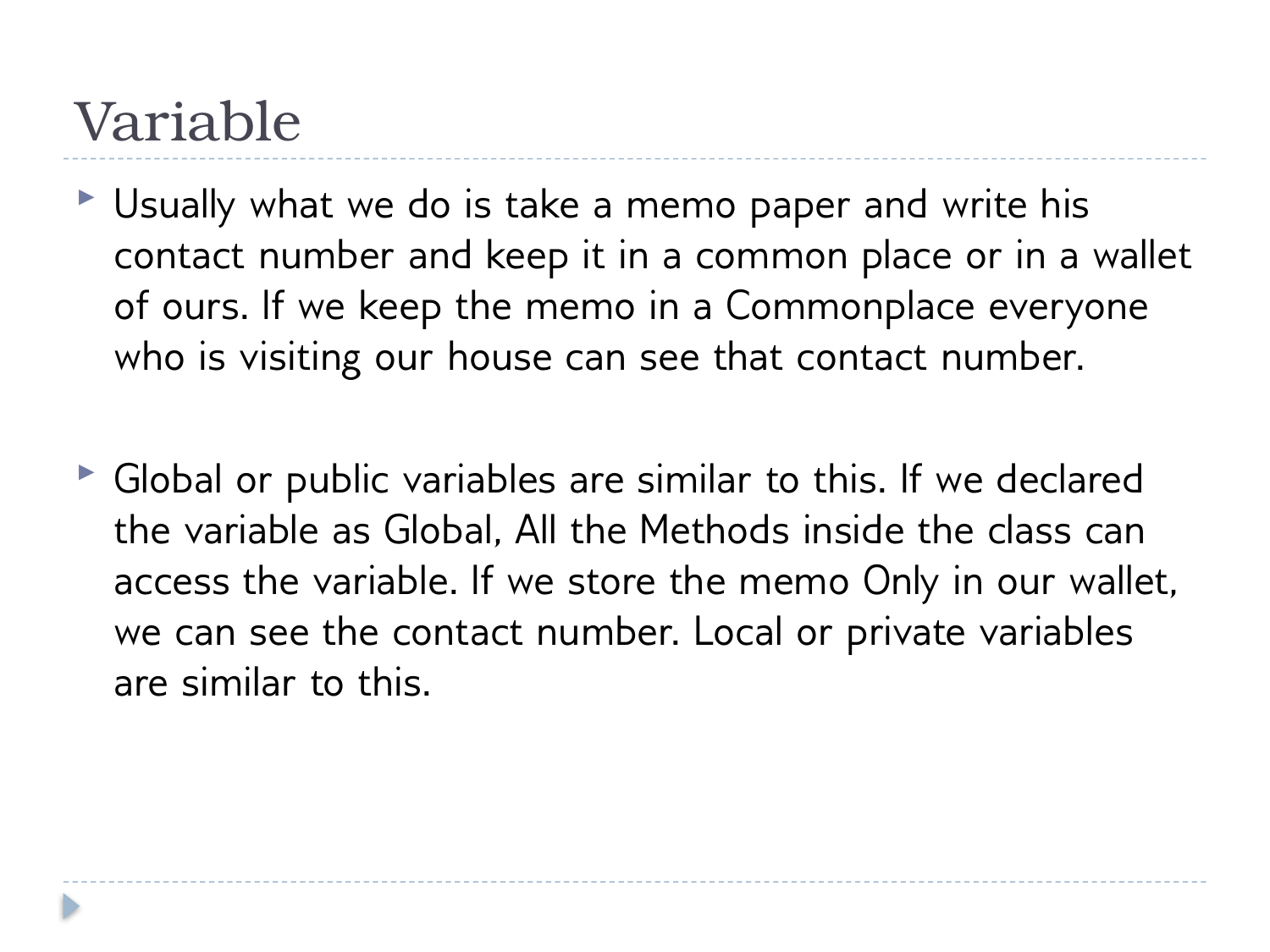

# Variable
Usually what we do is take a memo paper and write his contact number and keep it in a common place or in a wallet of ours. If we keep the memo in a Commonplace everyone who is visiting our house can see that contact number.

Global or public variables are similar to this. If we declared the variable as Global, All the Methods inside the class can access the variable. If we store the memo Only in our wallet, we can see the contact number. Local or private variables are similar to this.